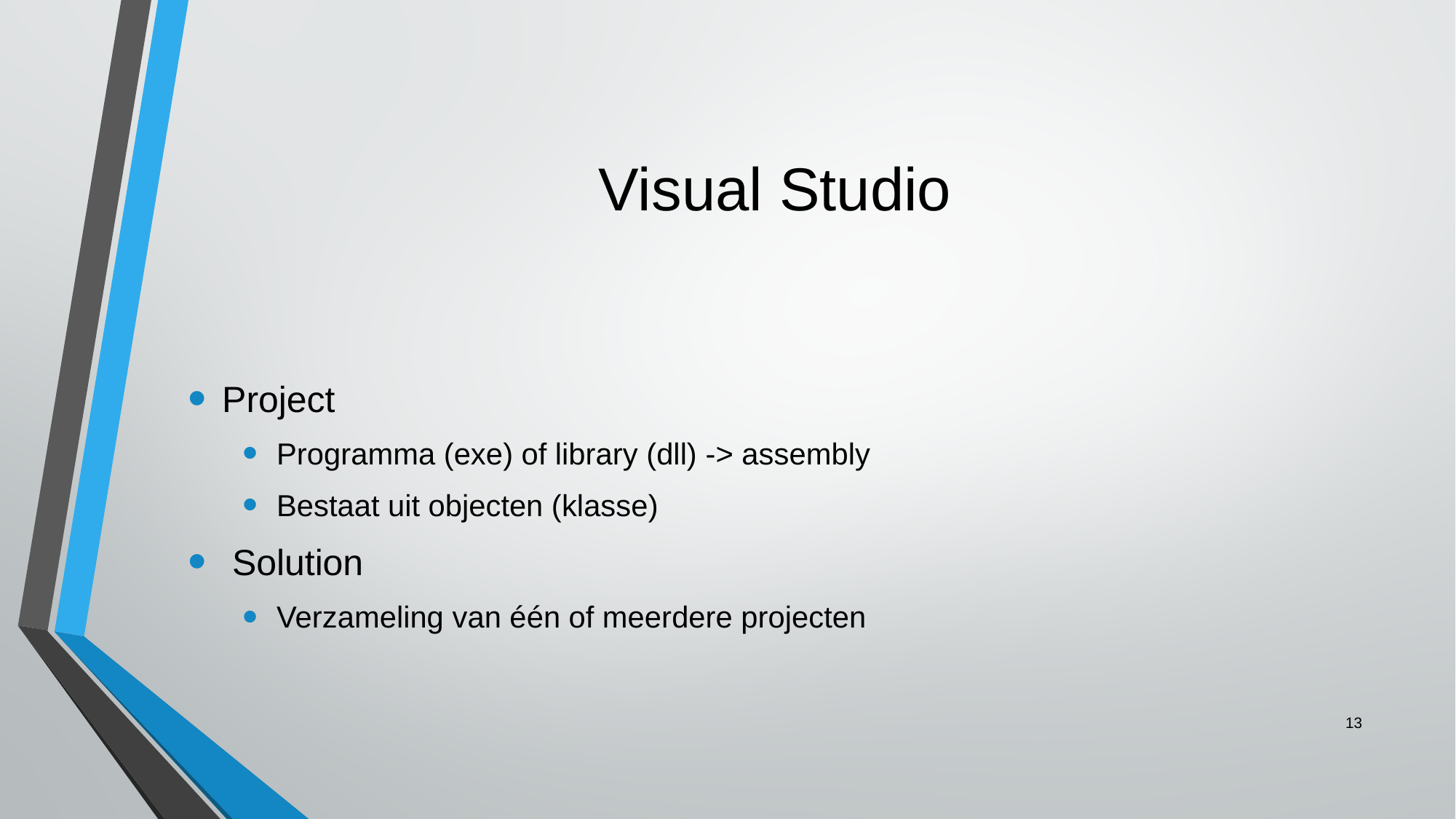

Visual Studio
Project
Programma (exe) of library (dll) -> assembly
Bestaat uit objecten (klasse)
 Solution
Verzameling van één of meerdere projecten
13